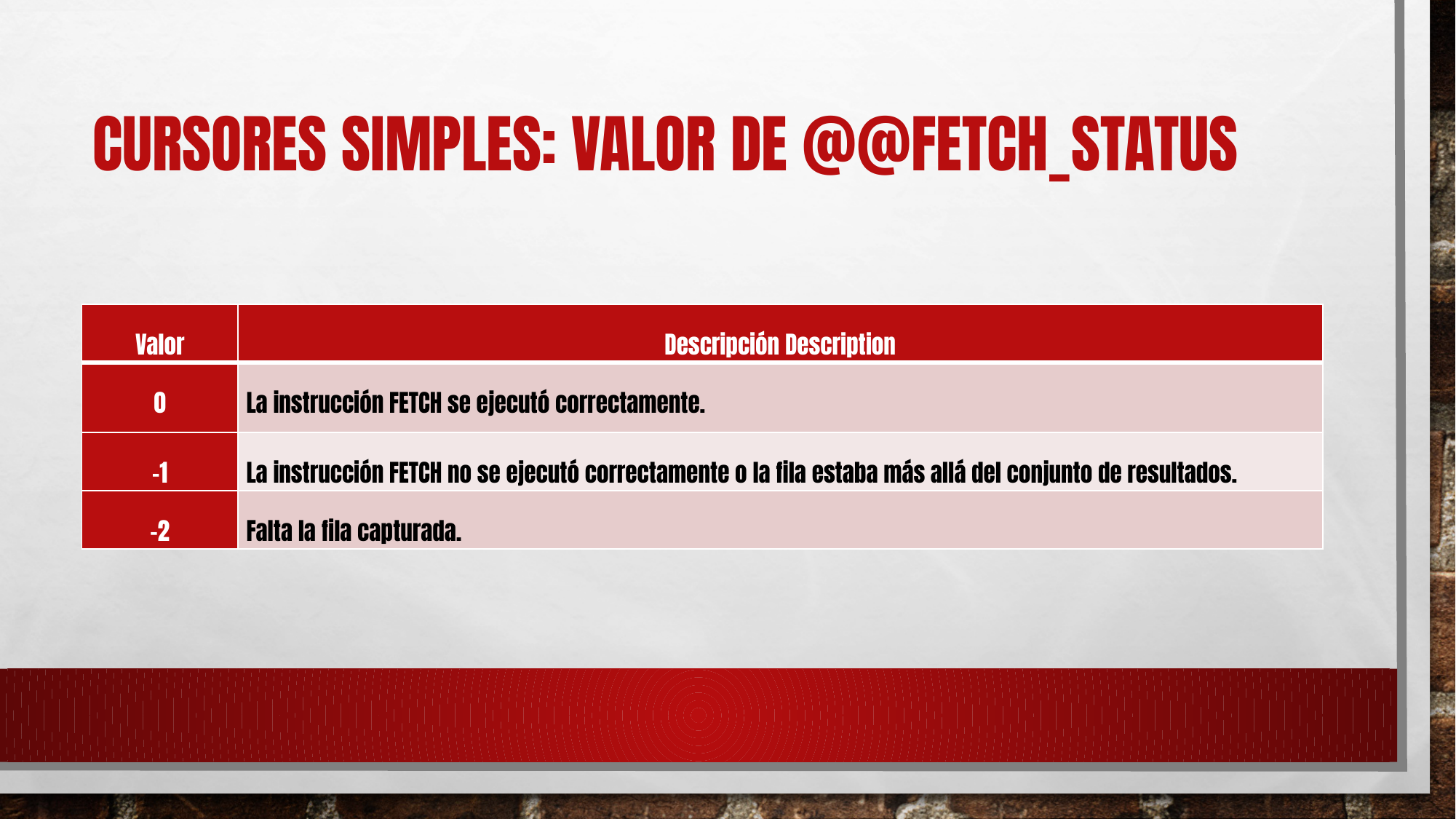

# CURSORES simples: VALOR DE @@FETCH_STATUS
| Valor | Descripción Description |
| --- | --- |
| 0 | La instrucción FETCH se ejecutó correctamente. |
| -1 | La instrucción FETCH no se ejecutó correctamente o la fila estaba más allá del conjunto de resultados. |
| -2 | Falta la fila capturada. |